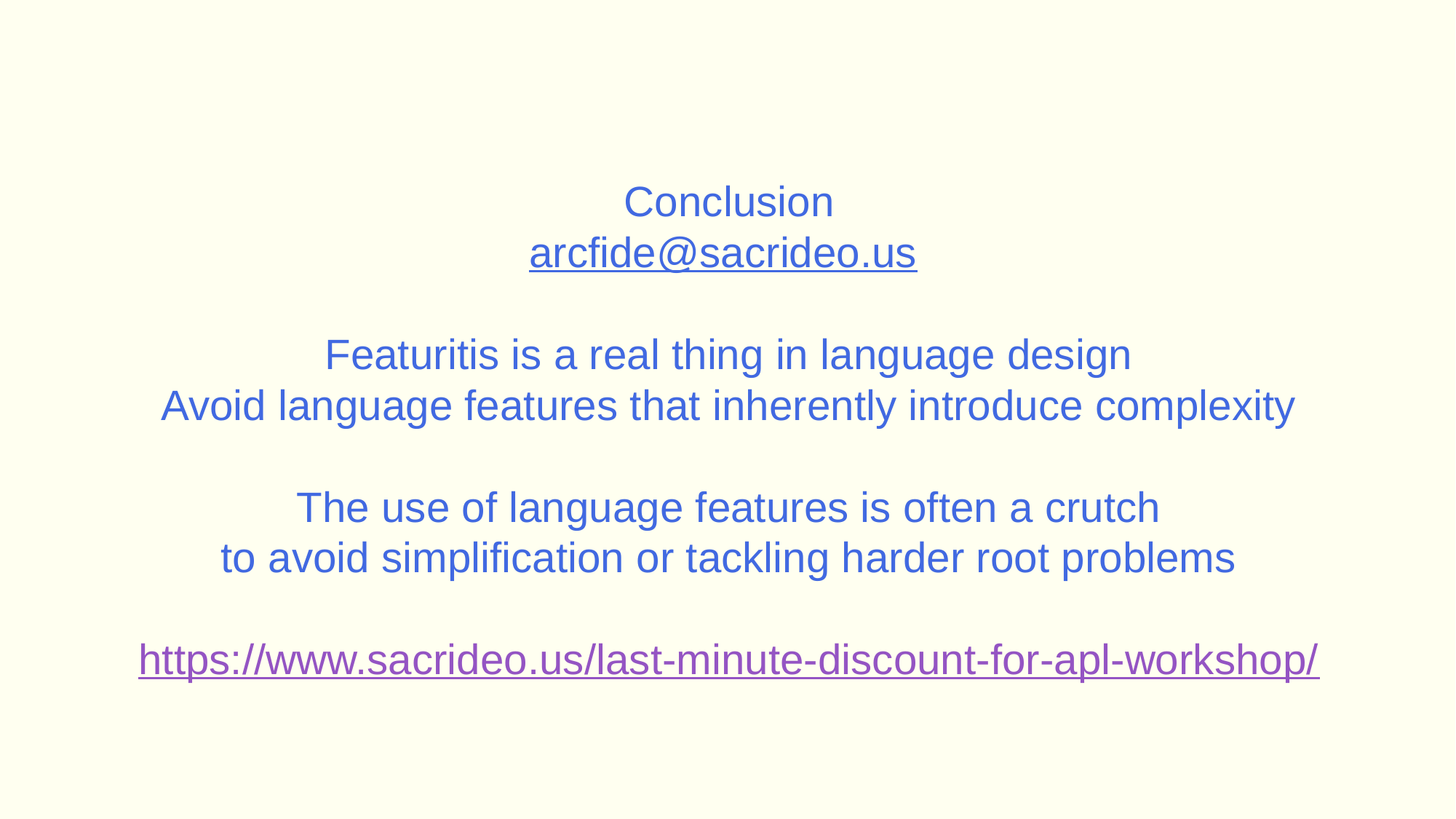

Conclusion
arcfide@sacrideo.us

Featuritis is a real thing in language design
Avoid language features that inherently introduce complexity

The use of language features is often a crutch
to avoid simplification or tackling harder root problems

https://www.sacrideo.us/last-minute-discount-for-apl-workshop/